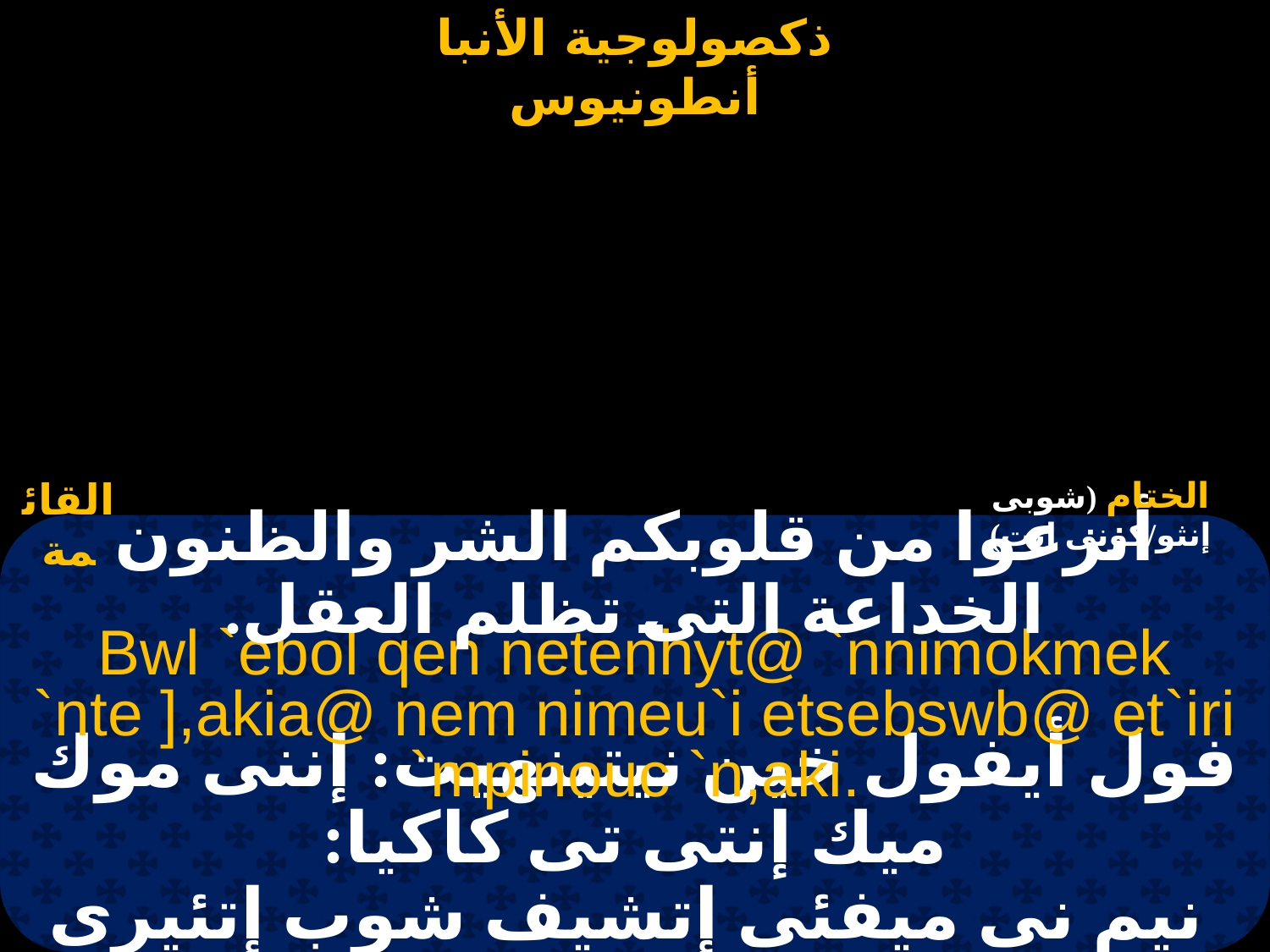

# الأنبا أنطونيوس
القائمة
الختام (شوبى إنثو/كونى انت)
أنزعوا من قلوبكم الشر والظنون الخداعة التى تظلم العقل.
Bwl `ebol qen netenhyt@ `nnimokmek `nte ],akia@ nem nimeu`i etsebswb@ et`iri `mpinouc `n,aki.
فول أيفول خين نيتينهيت: إننى موك ميك إنتى تى كاكيا:
 نيم نى ميفئى إتشيف شوب إتئيرى إمبى نوس إنكاكى